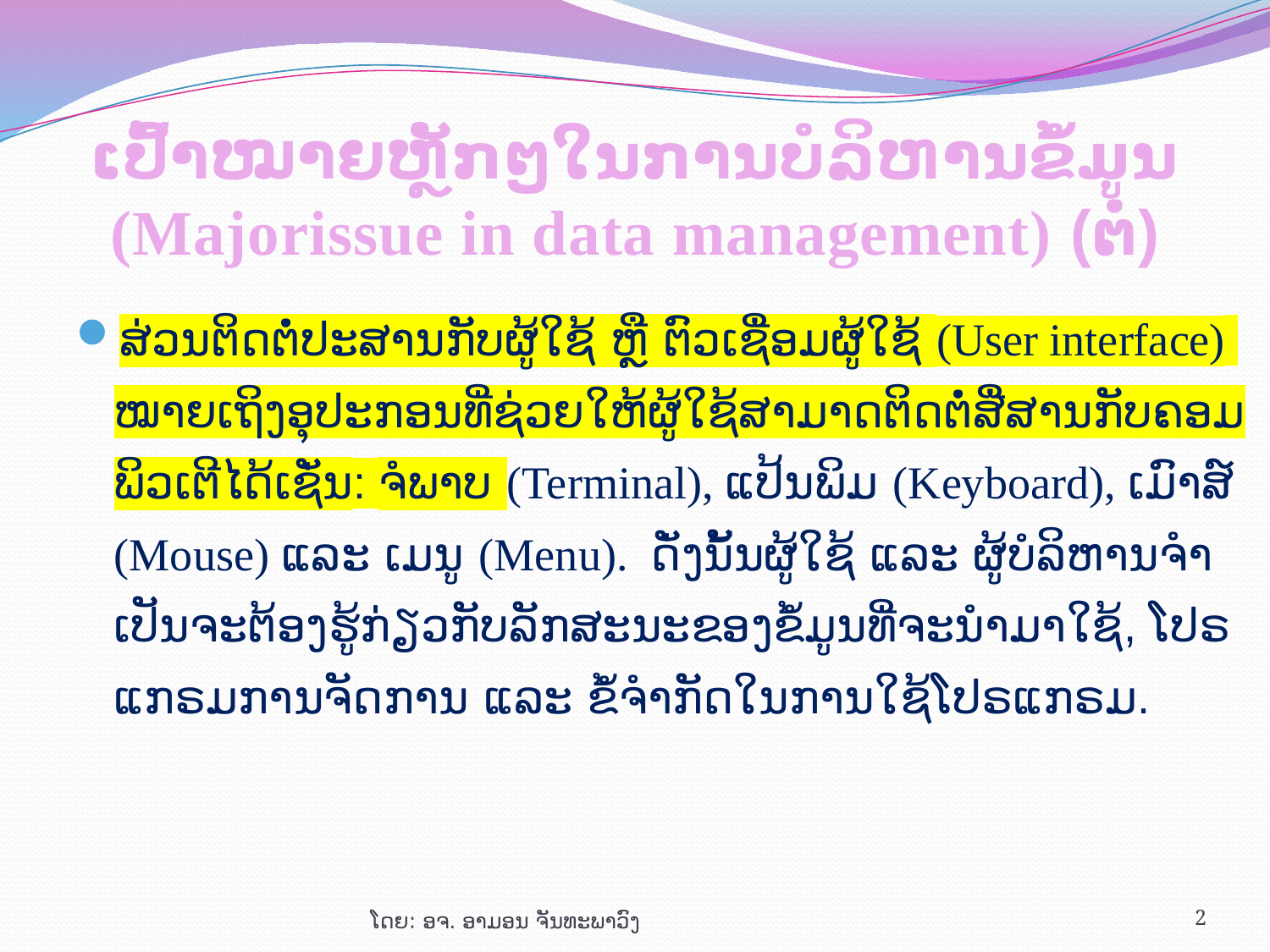

# ເປົ້າໝາຍຫຼັກໆໃນການບໍລິຫານຂໍ້ມູນ (Majorissue in data management) (ຕໍ່)
ສ່ວນຕິດ​ຕໍ່​ປະ​ສານກັບ​ຜູ້​ໃຊ້ ຫຼື ຕົວ​ເຊື່ອມ​ຜູ້​ໃຊ້ (User interface)  ໝາຍ​ເຖິງ​ອຸ​ປະ​ກອນ​ທີ່​ຊ່ວຍ​ໃຫ້​ຜູ້​ໃຊ້​ສາ​ມາດ​ຕິດ​ຕໍ່​ສື່​ສານ​ກັບ​ຄ​ອມ​ພິວ​ເຕີ​ໄດ້ເຊັ່ນ: ຈໍ​ພາບ (Terminal), ແປ້ນ​ພິມ (Keyboard), ເມົາ​ສ໌ (Mouse) ແລະ ເມ​ນູ (Menu).  ດັ່ງ​ນັ້ນຜູ້​ໃຊ້ ແລະ ຜູ້​ບໍ​ລິ​ຫານ​ຈຳ​ເປັນ​ຈະ​ຕ້ອງ​ຮູ້​ກ່ຽວ​ກັບ​ລັກ​ສະ​ນະ​ຂອງ​ຂໍ້​ມູນ​ທີ່​ຈະ​ນຳ​ມາ​ໃຊ້, ໂປ​ຣ​ ແກ​ຣມ​ການ​ຈັດ​ການ ແລະ ຂໍ້​ຈຳ​ກັດ​ໃນ​ການ​ໃຊ້​ໂປ​ຣ​ແກ​ຣມ.
ໂດຍ: ອຈ. ອາມອນ ຈັນທະພາວົງ
2